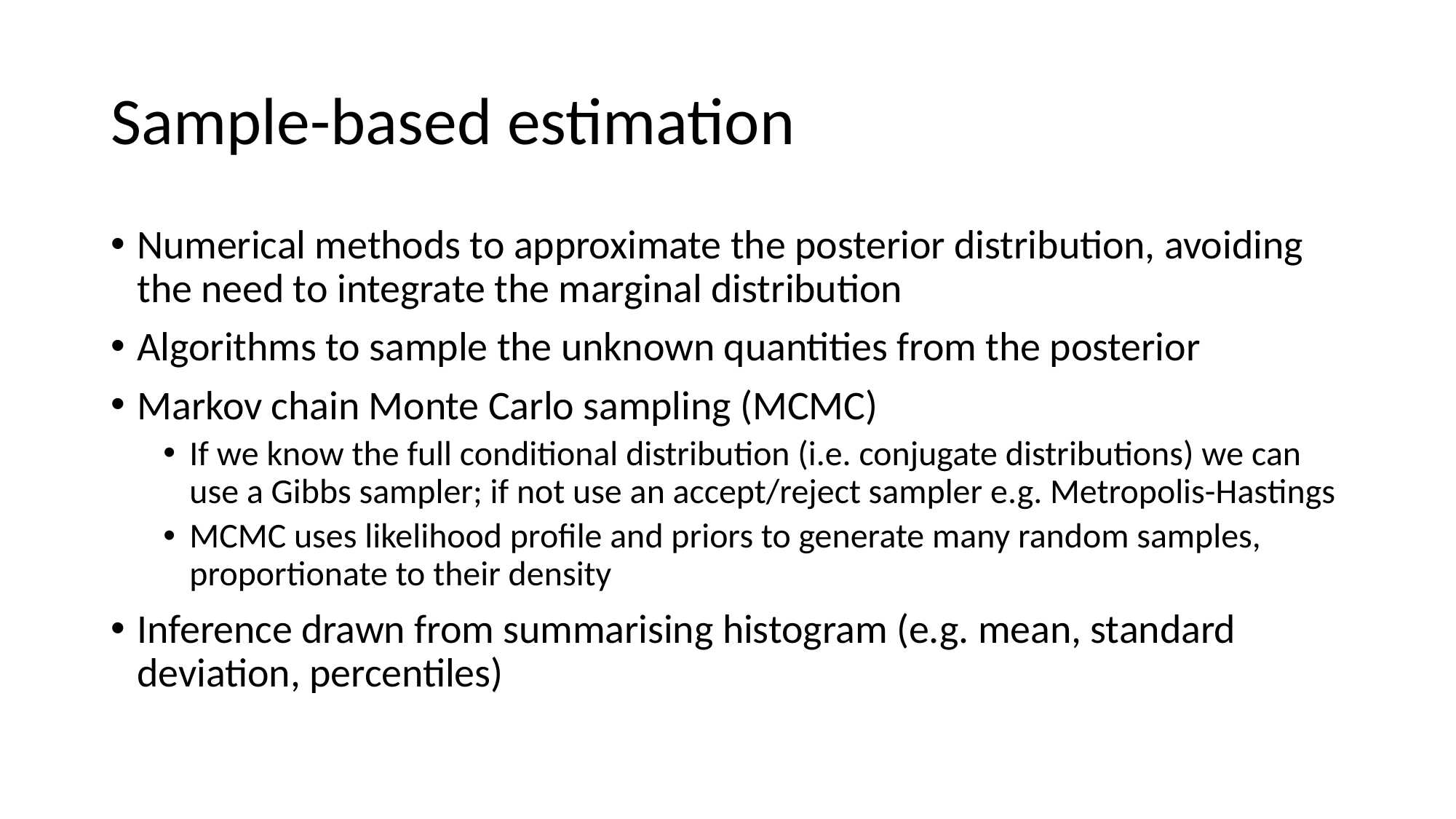

# Sample-based estimation
Numerical methods to approximate the posterior distribution, avoiding the need to integrate the marginal distribution
Algorithms to sample the unknown quantities from the posterior
Markov chain Monte Carlo sampling (MCMC)
If we know the full conditional distribution (i.e. conjugate distributions) we can use a Gibbs sampler; if not use an accept/reject sampler e.g. Metropolis-Hastings
MCMC uses likelihood profile and priors to generate many random samples, proportionate to their density
Inference drawn from summarising histogram (e.g. mean, standard deviation, percentiles)